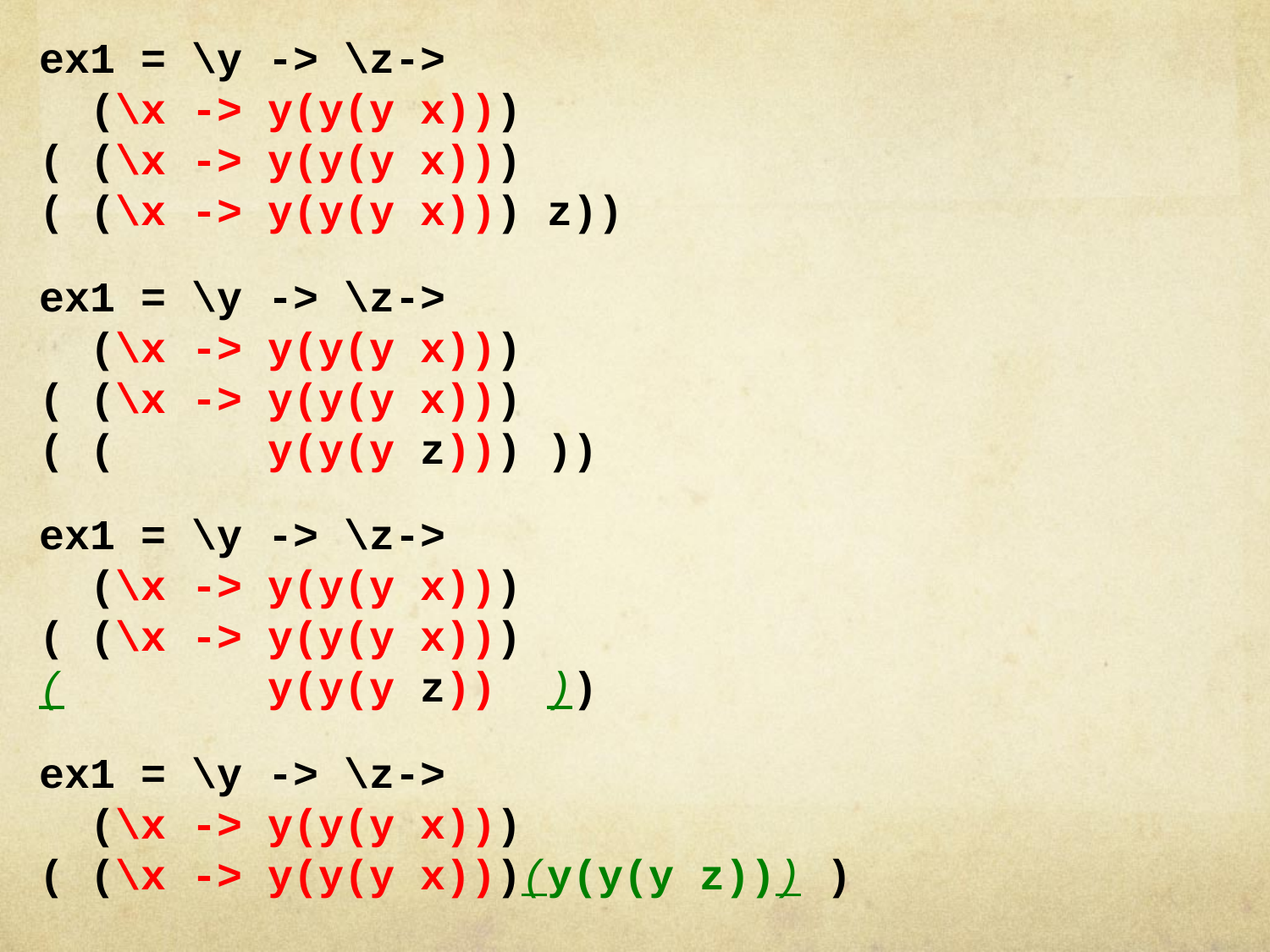

ex1 = \y -> \z->
  (\x -> y(y(y x)))
( (\x -> y(y(y x)))
( (\x -> y(y(y x))) z))
ex1 = \y -> \z->
  (\x -> y(y(y x)))
( (\x -> y(y(y x)))
( (      y(y(y z))) ))
ex1 = \y -> \z->
  (\x -> y(y(y x)))
( (\x -> y(y(y x)))
(        y(y(y z))  ))
ex1 = \y -> \z->
  (\x -> y(y(y x)))
( (\x -> y(y(y x)))(y(y(y z))) )